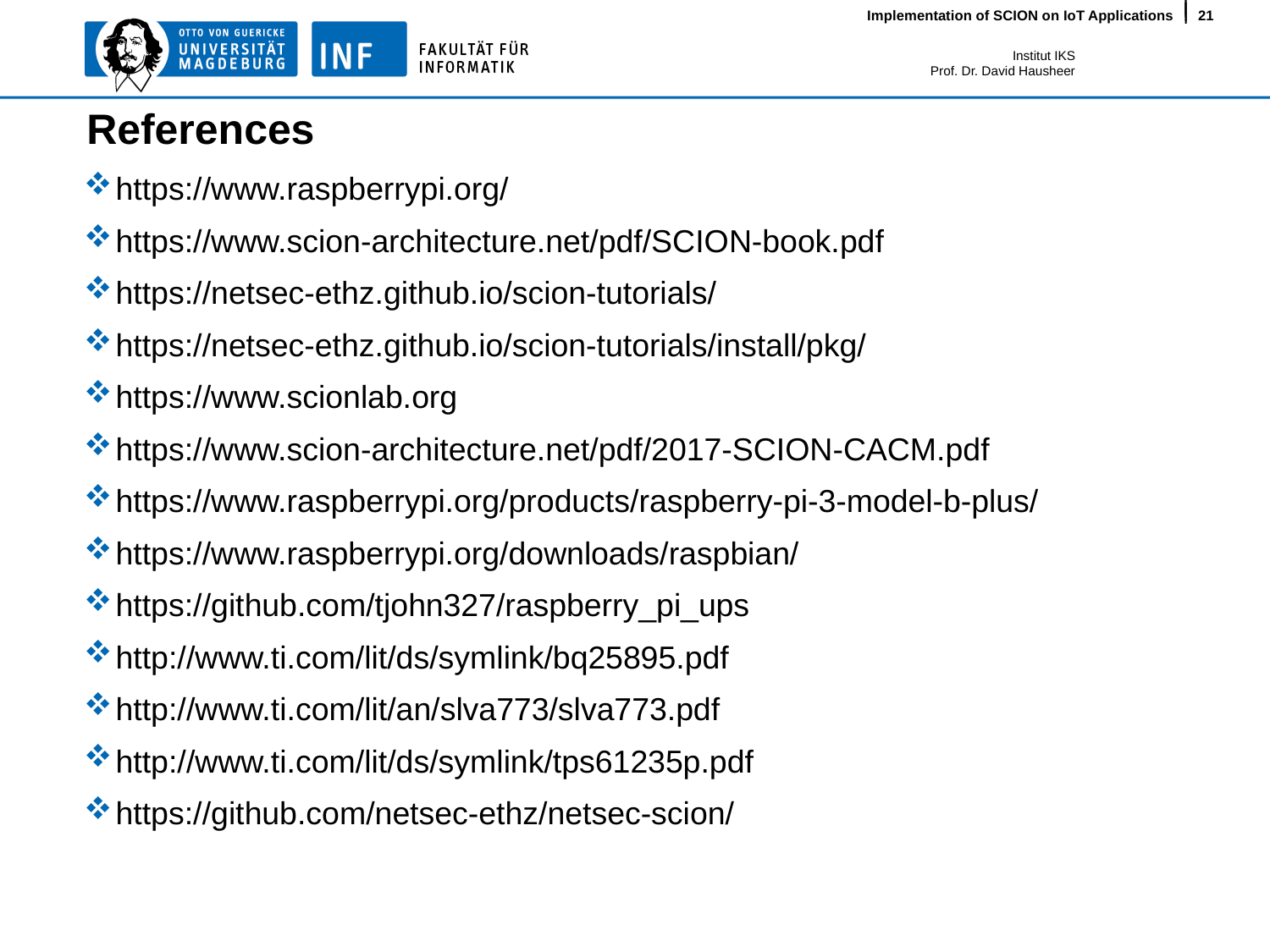

Implementation of SCION on IoT Applications

21
# References
https://www.raspberrypi.org/
https://www.scion-architecture.net/pdf/SCION-book.pdf
https://netsec-ethz.github.io/scion-tutorials/
https://netsec-ethz.github.io/scion-tutorials/install/pkg/
https://www.scionlab.org
https://www.scion-architecture.net/pdf/2017-SCION-CACM.pdf
https://www.raspberrypi.org/products/raspberry-pi-3-model-b-plus/
https://www.raspberrypi.org/downloads/raspbian/
https://github.com/tjohn327/raspberry_pi_ups
http://www.ti.com/lit/ds/symlink/bq25895.pdf
http://www.ti.com/lit/an/slva773/slva773.pdf
http://www.ti.com/lit/ds/symlink/tps61235p.pdf
https://github.com/netsec-ethz/netsec-scion/